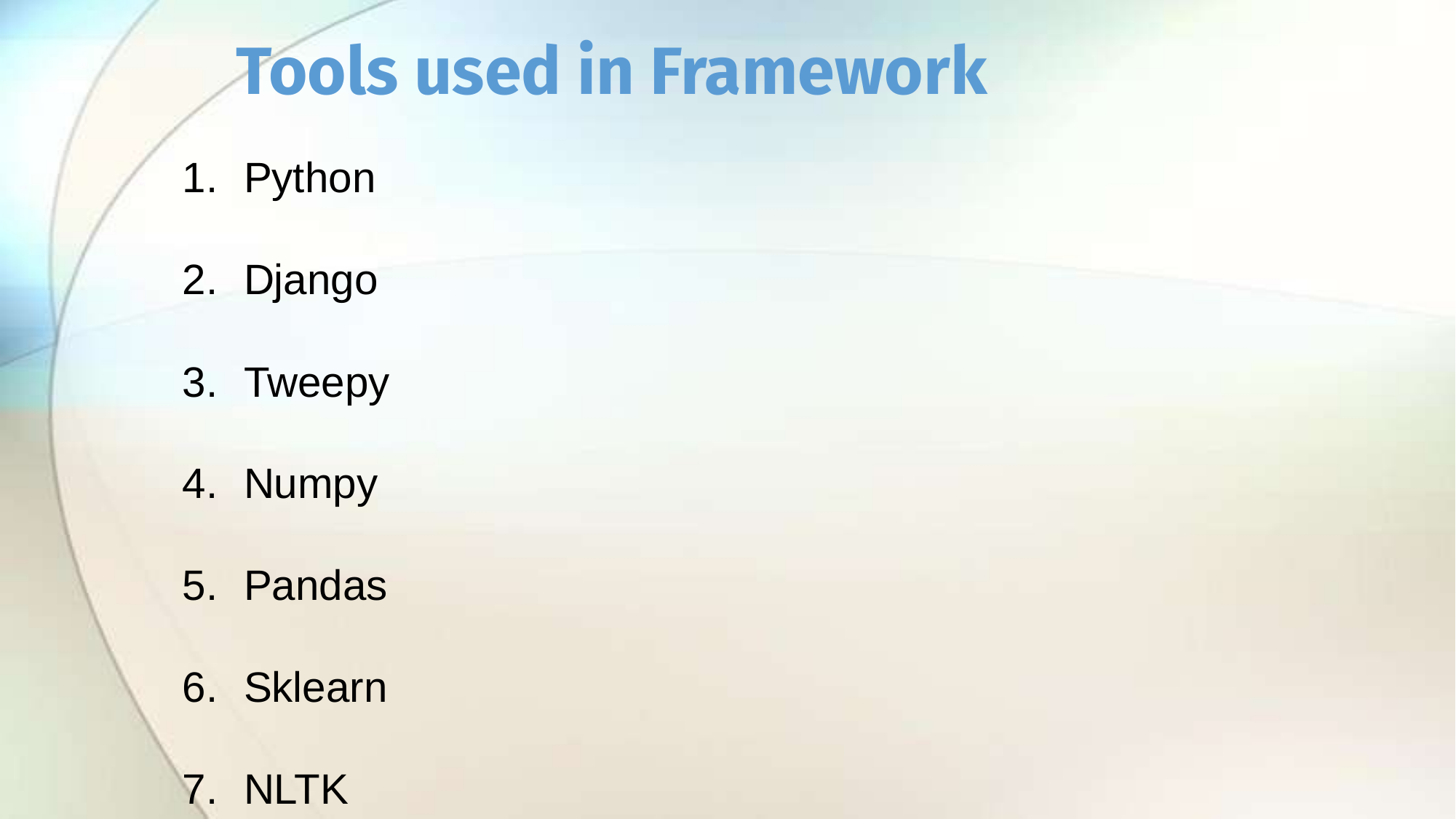

# Tools used in Framework
Python

Django

Tweepy

Numpy

Pandas

Sklearn

NLTK